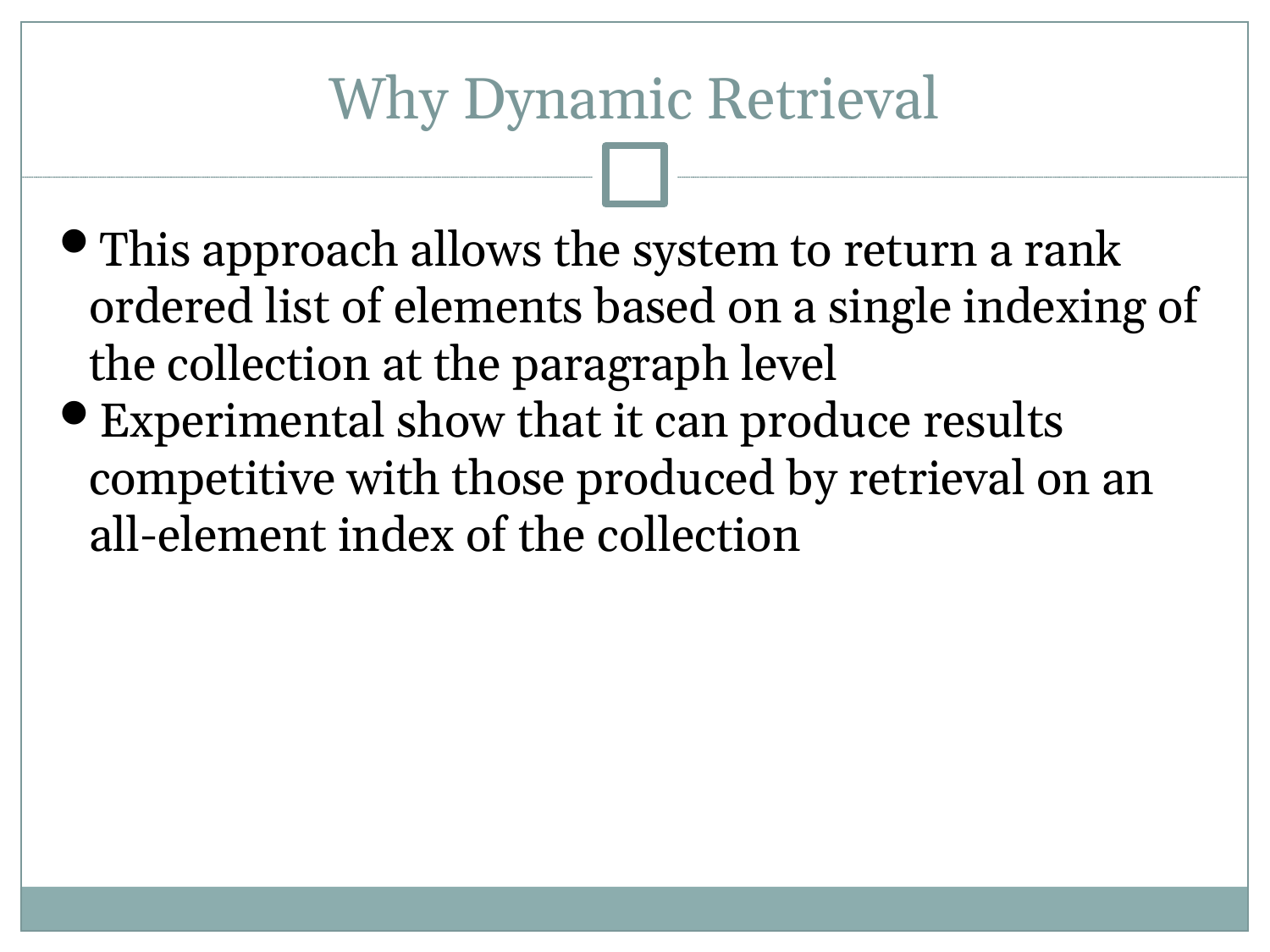

Why Dynamic Retrieval
This approach allows the system to return a rank ordered list of elements based on a single indexing of the collection at the paragraph level
Experimental show that it can produce results competitive with those produced by retrieval on an all-element index of the collection